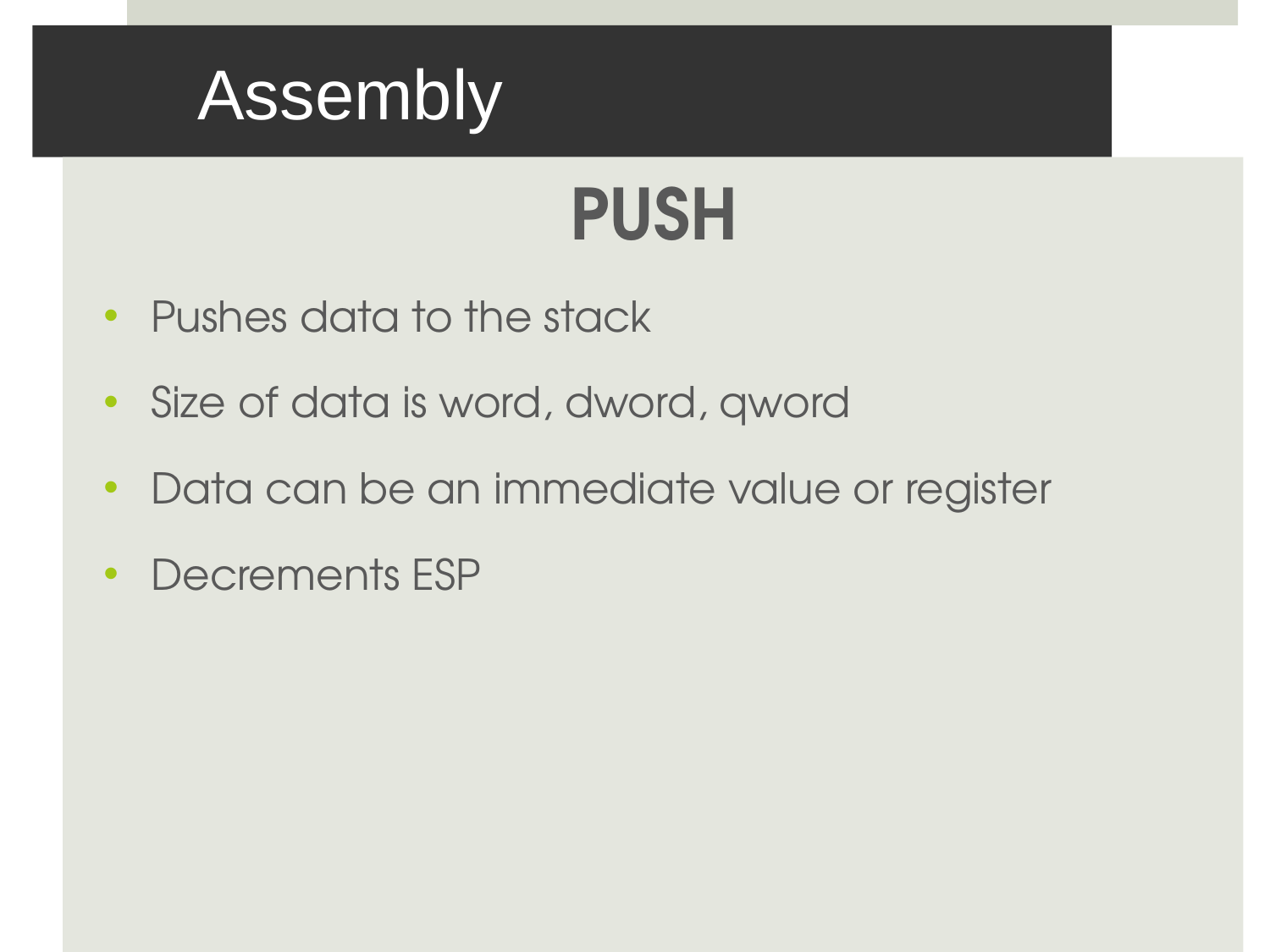

# Assembly
PUSH
Pushes data to the stack
Size of data is word, dword, qword
Data can be an immediate value or register
Decrements ESP